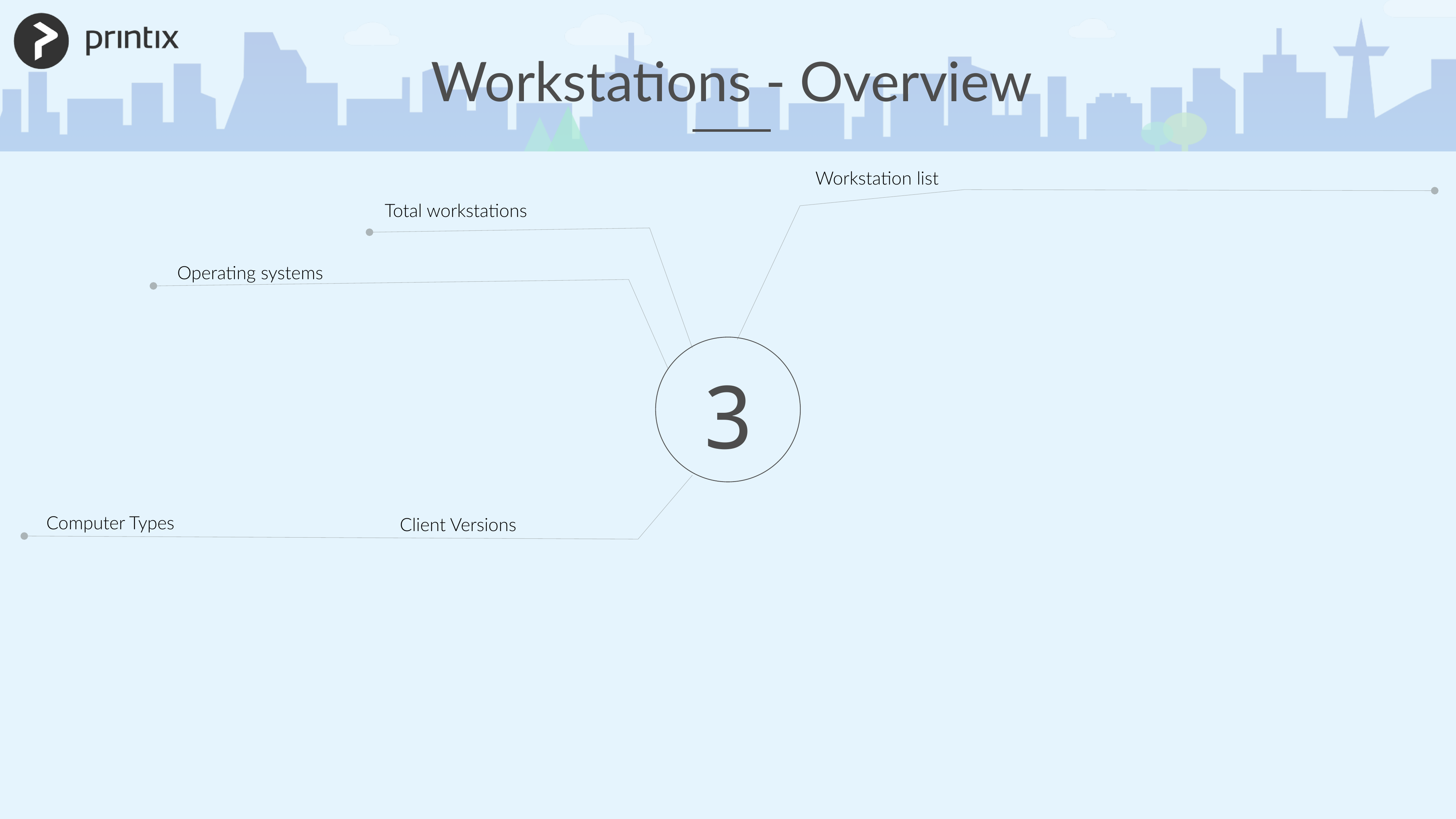

Workstations - Overview
Workstation list

Total workstations

Operating systems

3

Computer Types
Client Versions